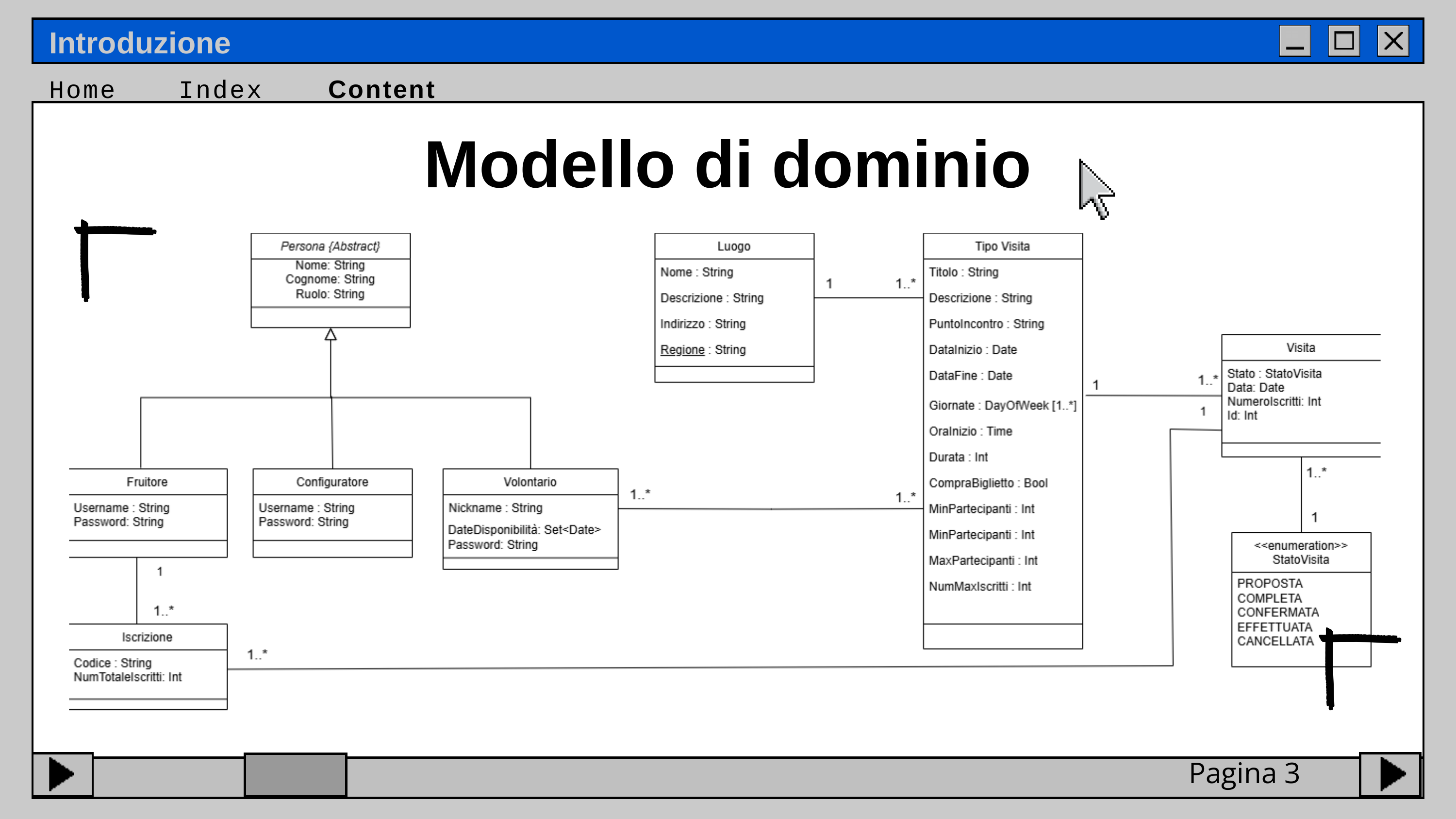

Introduzione

Home
Index
Content

Modello di dominio

Pagina 3